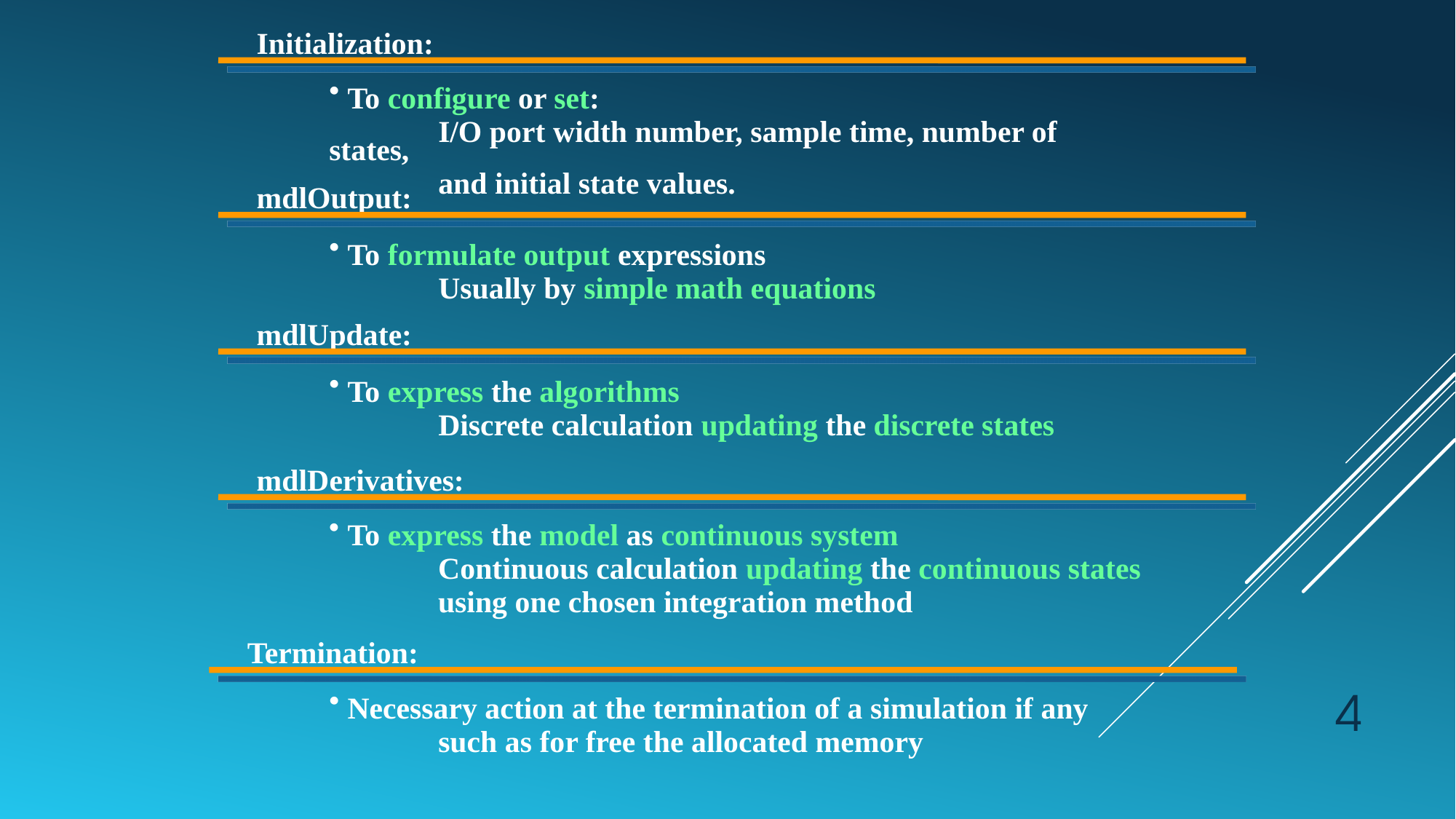

Initialization:

 To configure or set:
	I/O port width number, sample time, number of states,
	and initial state values.
mdlOutput:

 To formulate output expressions
 	Usually by simple math equations
mdlUpdate:

 To express the algorithms
 	Discrete calculation updating the discrete states
mdlDerivatives:

 To express the model as continuous system
 	Continuous calculation updating the continuous states
	using one chosen integration method
Termination:
4

 Necessary action at the termination of a simulation if any
 	such as for free the allocated memory